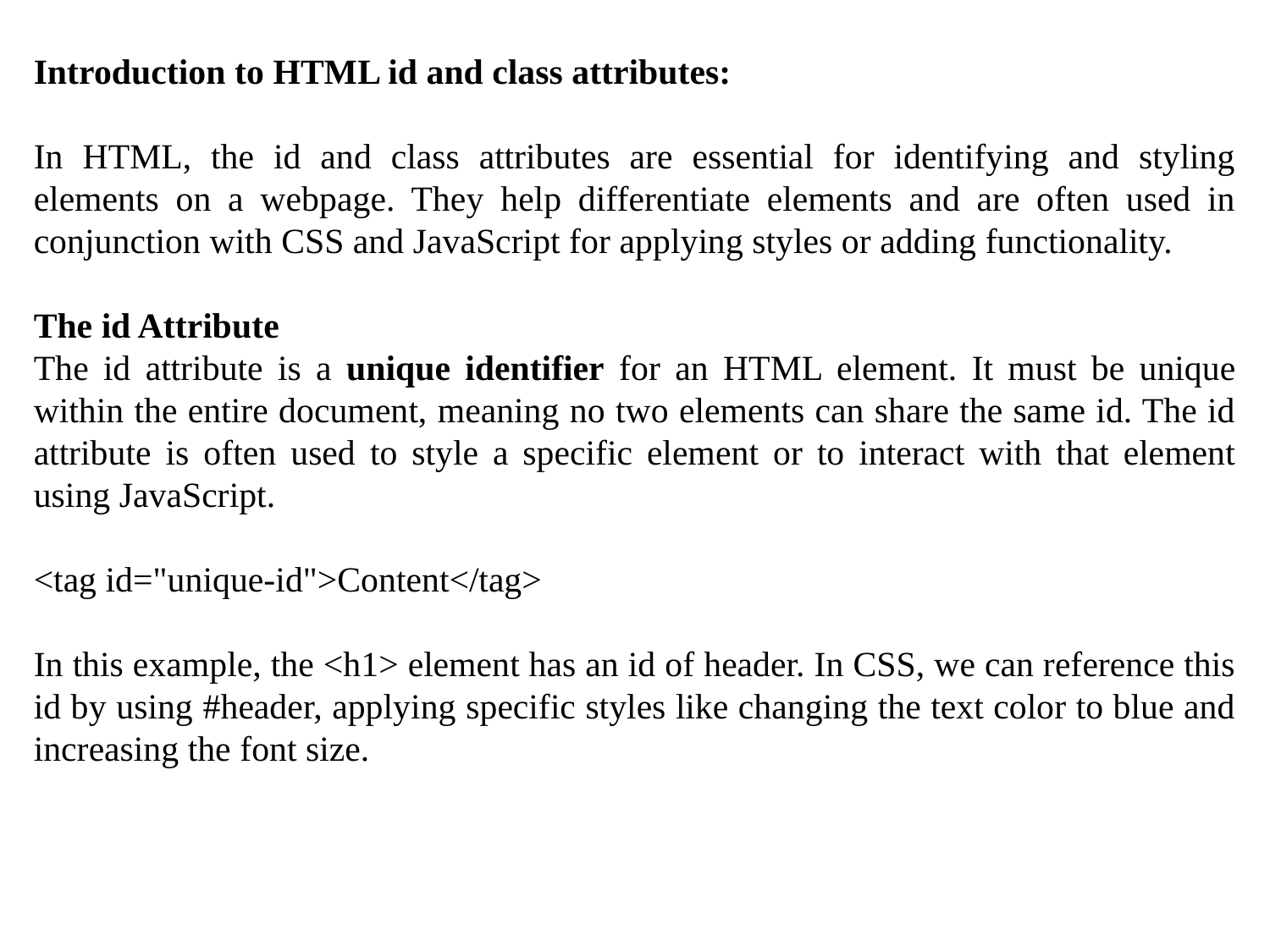

Introduction to HTML id and class attributes:

In HTML, the id and class attributes are essential for identifying and styling elements on a webpage. They help differentiate elements and are often used in conjunction with CSS and JavaScript for applying styles or adding functionality.

The id Attribute
The id attribute is a unique identifier for an HTML element. It must be unique within the entire document, meaning no two elements can share the same id. The id attribute is often used to style a specific element or to interact with that element using JavaScript.

<tag id="unique-id">Content</tag>

In this example, the <h1> element has an id of header. In CSS, we can reference this id by using #header, applying specific styles like changing the text color to blue and increasing the font size.